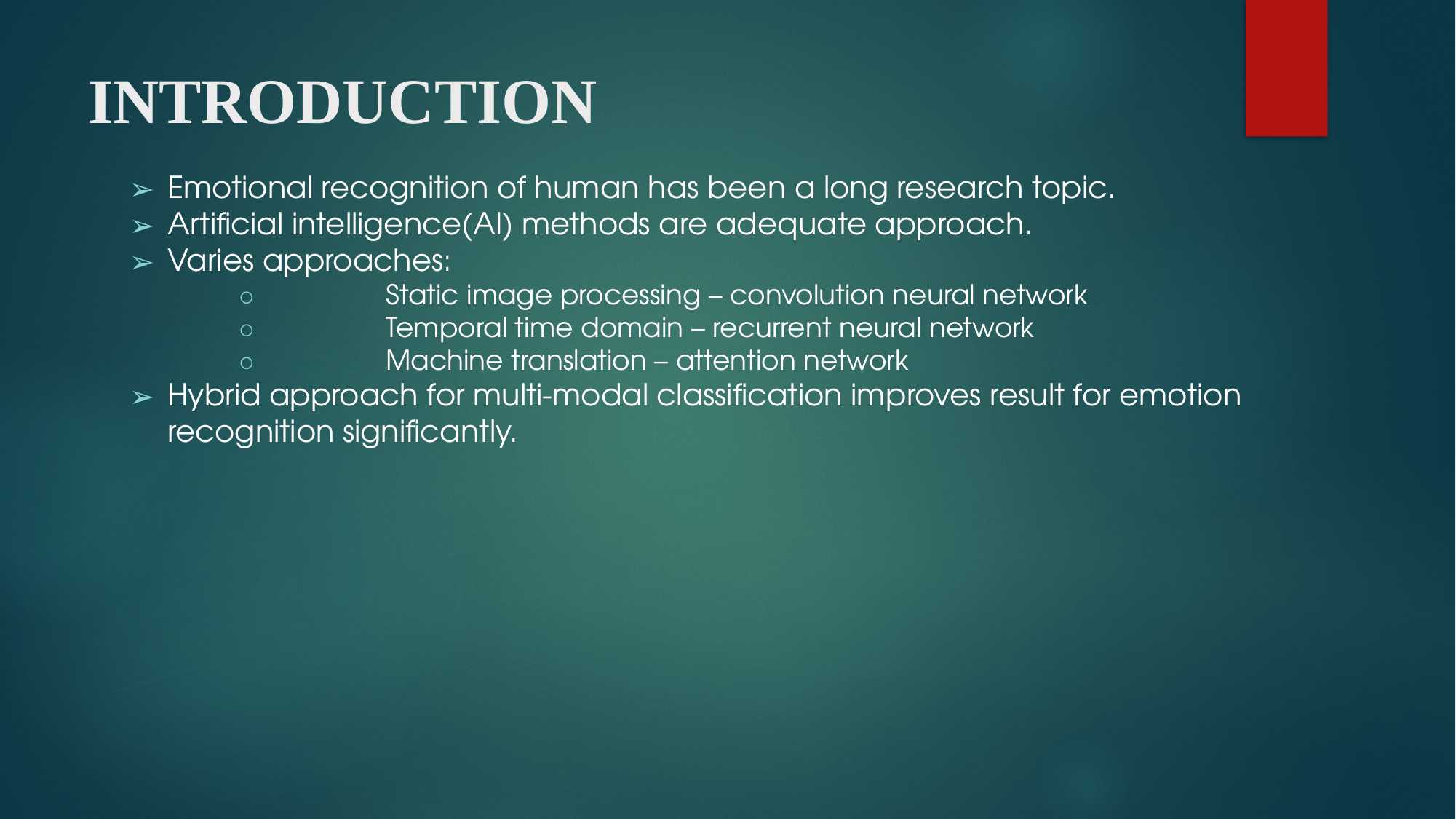

# INTRODUCTION
Emotional recognition of human has been a long research topic.
Artificial intelligence(AI) methods are adequate approach.
Varies approaches:
	Static image processing – convolution neural network
	Temporal time domain – recurrent neural network
	Machine translation – attention network
Hybrid approach for multi-modal classification improves result for emotion recognition significantly.